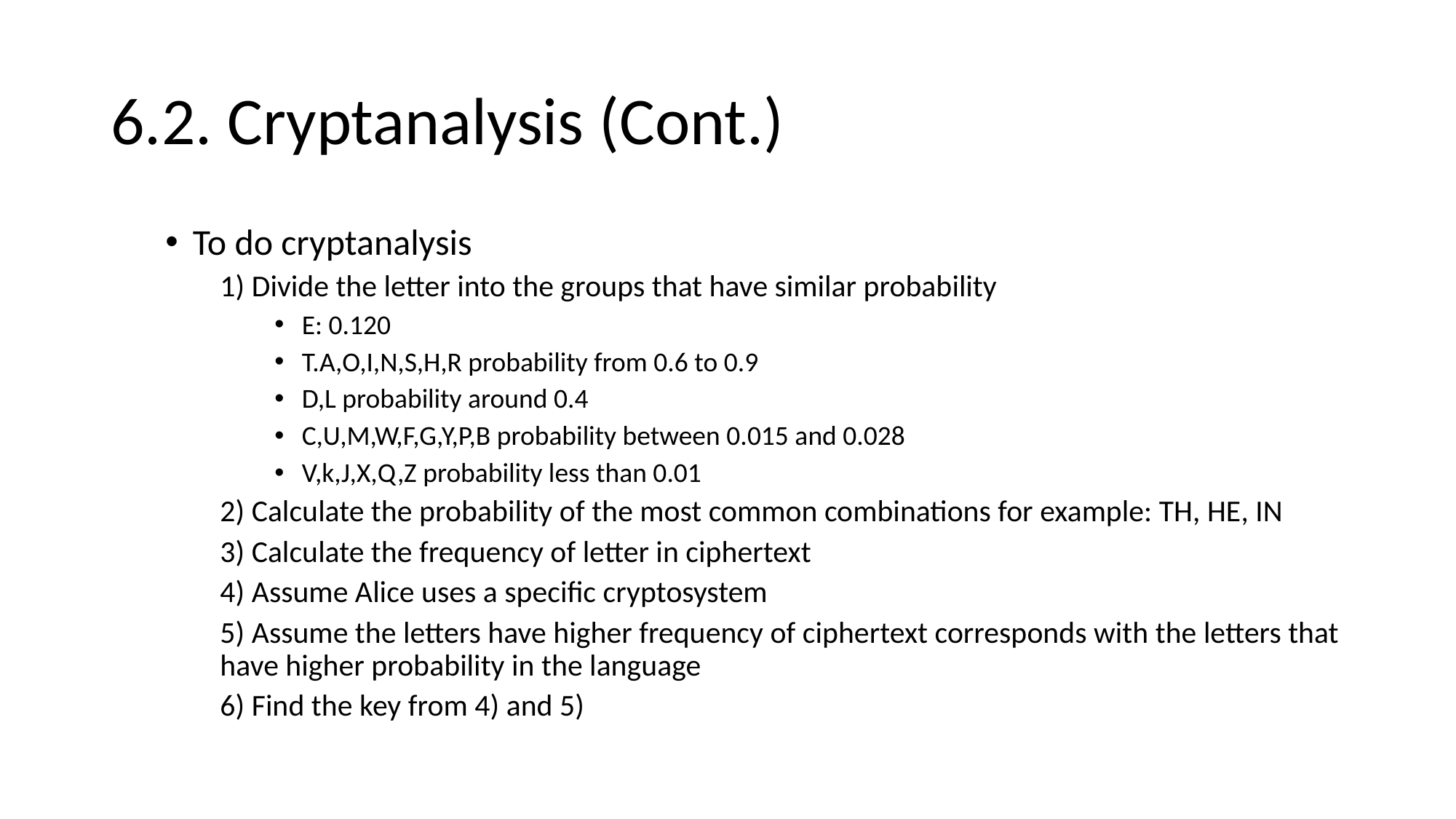

# 6.2. Cryptanalysis (Cont.)
To do cryptanalysis
1) Divide the letter into the groups that have similar probability
E: 0.120
T.A,O,I,N,S,H,R probability from 0.6 to 0.9
D,L probability around 0.4
C,U,M,W,F,G,Y,P,B probability between 0.015 and 0.028
V,k,J,X,Q,Z probability less than 0.01
2) Calculate the probability of the most common combinations for example: TH, HE, IN
3) Calculate the frequency of letter in ciphertext
4) Assume Alice uses a specific cryptosystem
5) Assume the letters have higher frequency of ciphertext corresponds with the letters that have higher probability in the language
6) Find the key from 4) and 5)